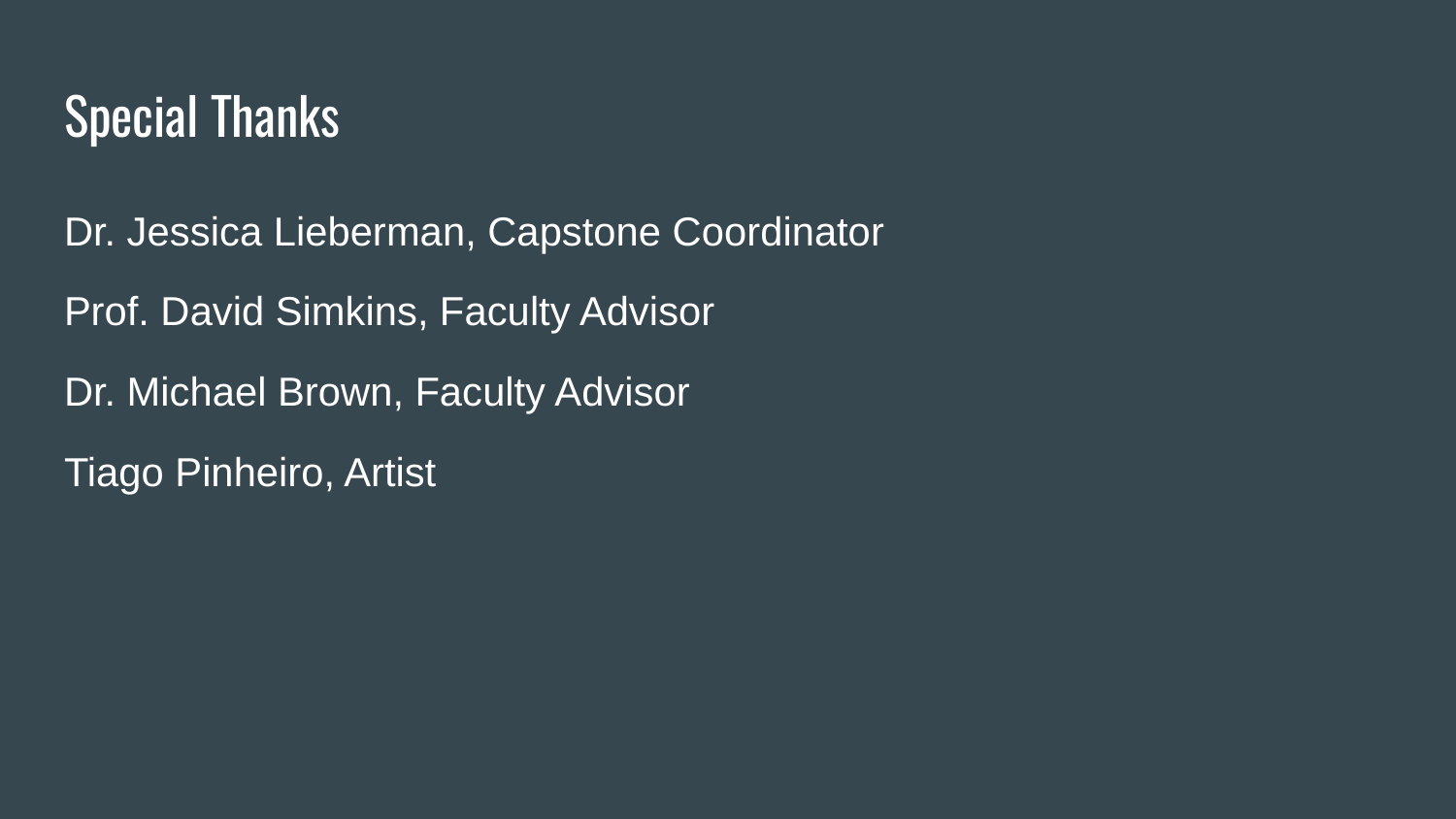

# Special Thanks
Dr. Jessica Lieberman, Capstone Coordinator
Prof. David Simkins, Faculty Advisor
Dr. Michael Brown, Faculty Advisor
Tiago Pinheiro, Artist